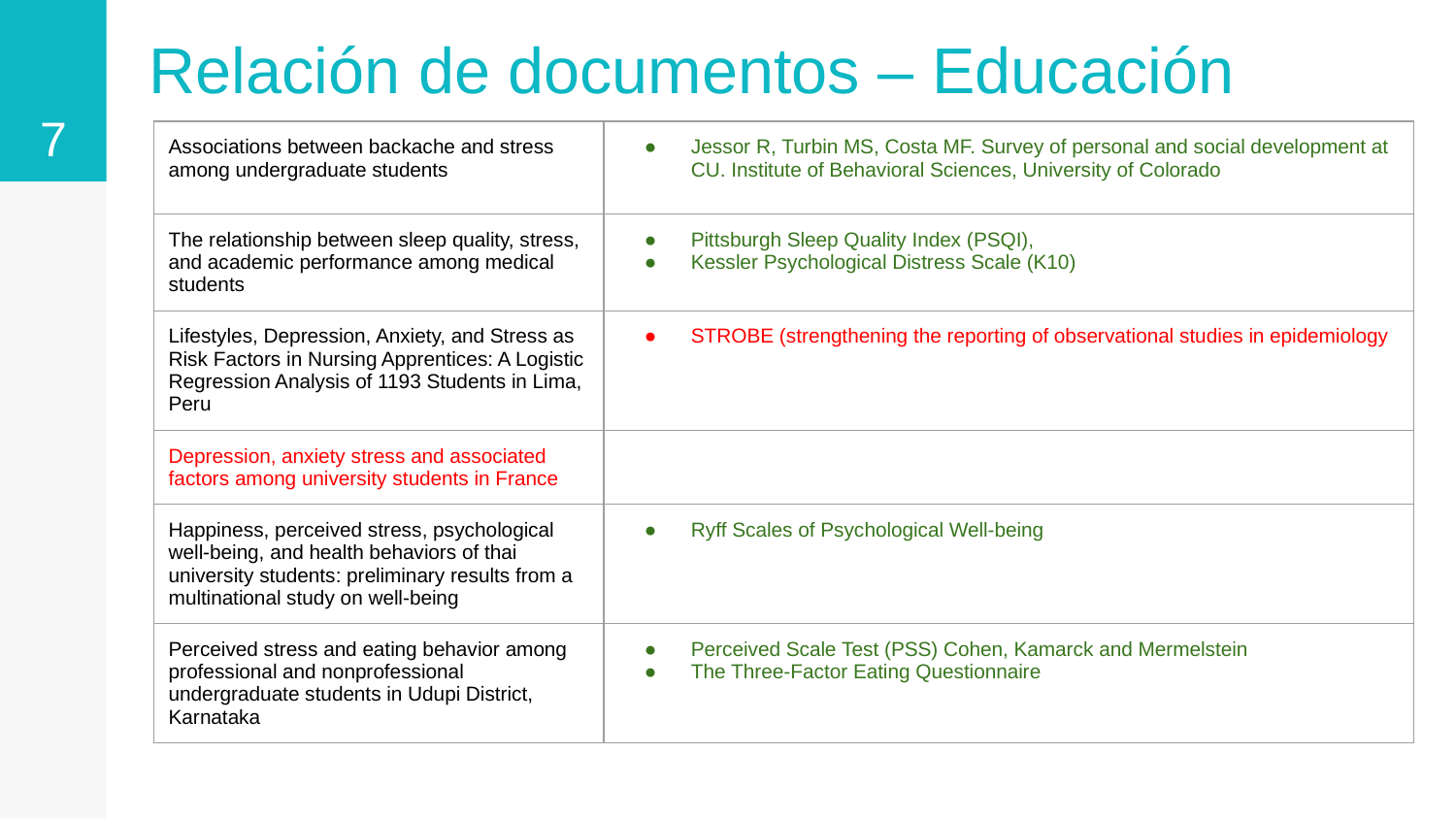

7
Relación de documentos – Educación
| Associations between backache and stress among undergraduate students | Jessor R, Turbin MS, Costa MF. Survey of personal and social development at CU. Institute of Behavioral Sciences, University of Colorado |
| --- | --- |
| The relationship between sleep quality, stress, and academic performance among medical students | Pittsburgh Sleep Quality Index (PSQI), Kessler Psychological Distress Scale (K10) |
| Lifestyles, Depression, Anxiety, and Stress as Risk Factors in Nursing Apprentices: A Logistic Regression Analysis of 1193 Students in Lima, Peru | STROBE (strengthening the reporting of observational studies in epidemiology |
| Depression, anxiety stress and associated factors among university students in France |  |
| Happiness, perceived stress, psychological well-being, and health behaviors of thai university students: preliminary results from a multinational study on well-being | Ryff Scales of Psychological Well-being |
| Perceived stress and eating behavior among professional and nonprofessional undergraduate students in Udupi District, Karnataka | Perceived Scale Test (PSS) Cohen, Kamarck and Mermelstein The Three-Factor Eating Questionnaire |